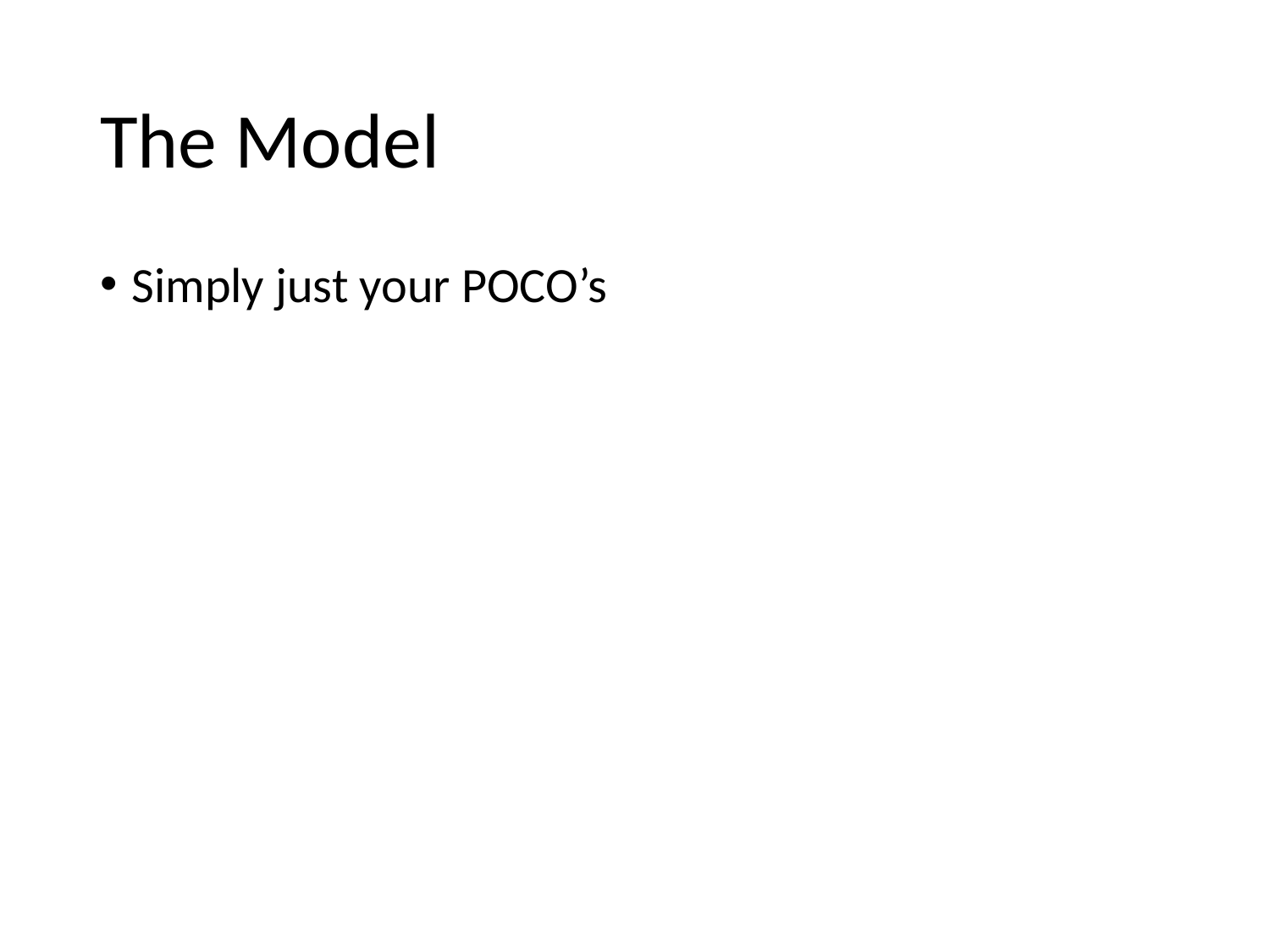

# The Model
Simply just your POCO’s